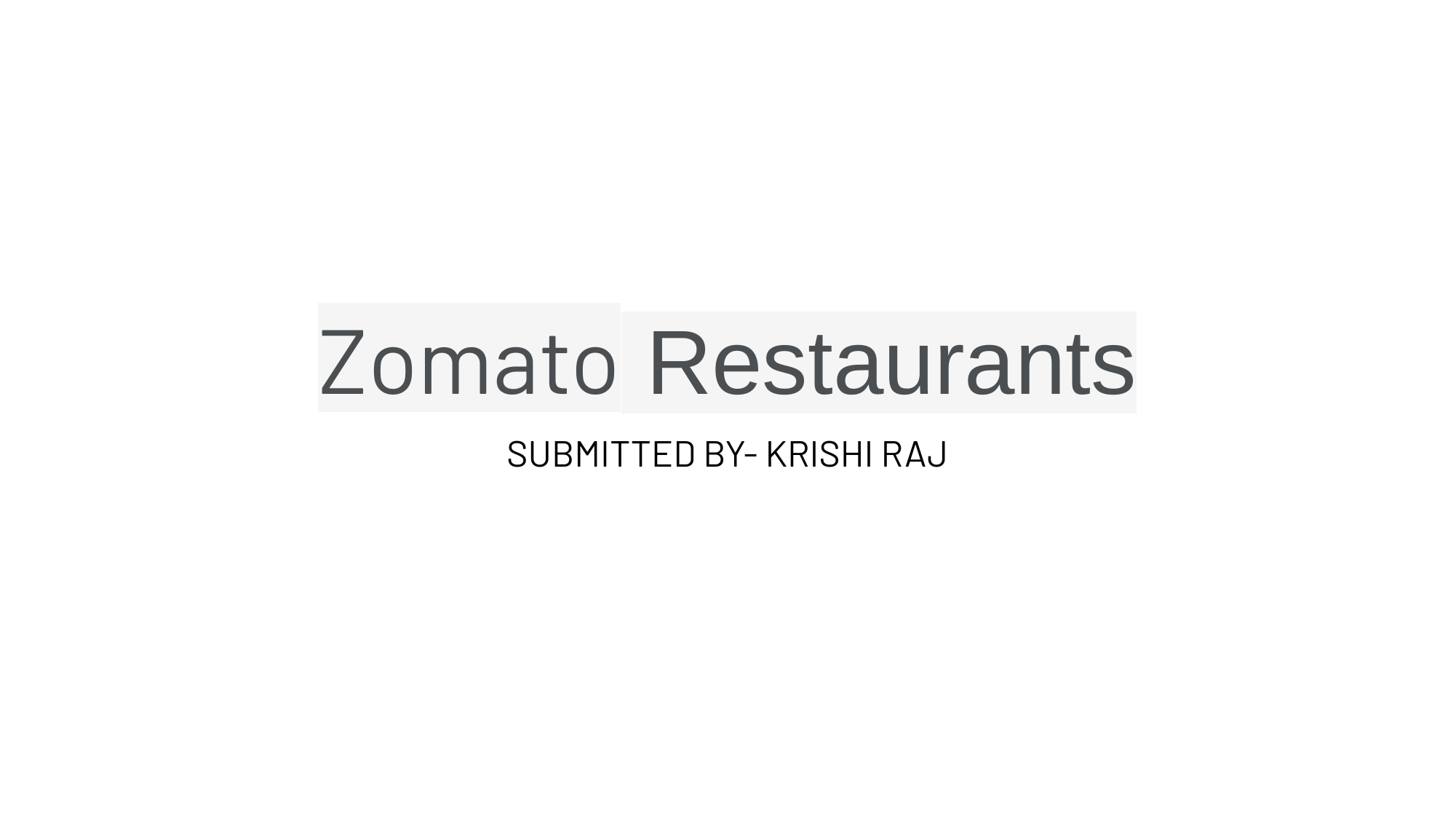

# Zomato Restaurants
SUBMITTED BY- KRISHI RAJ